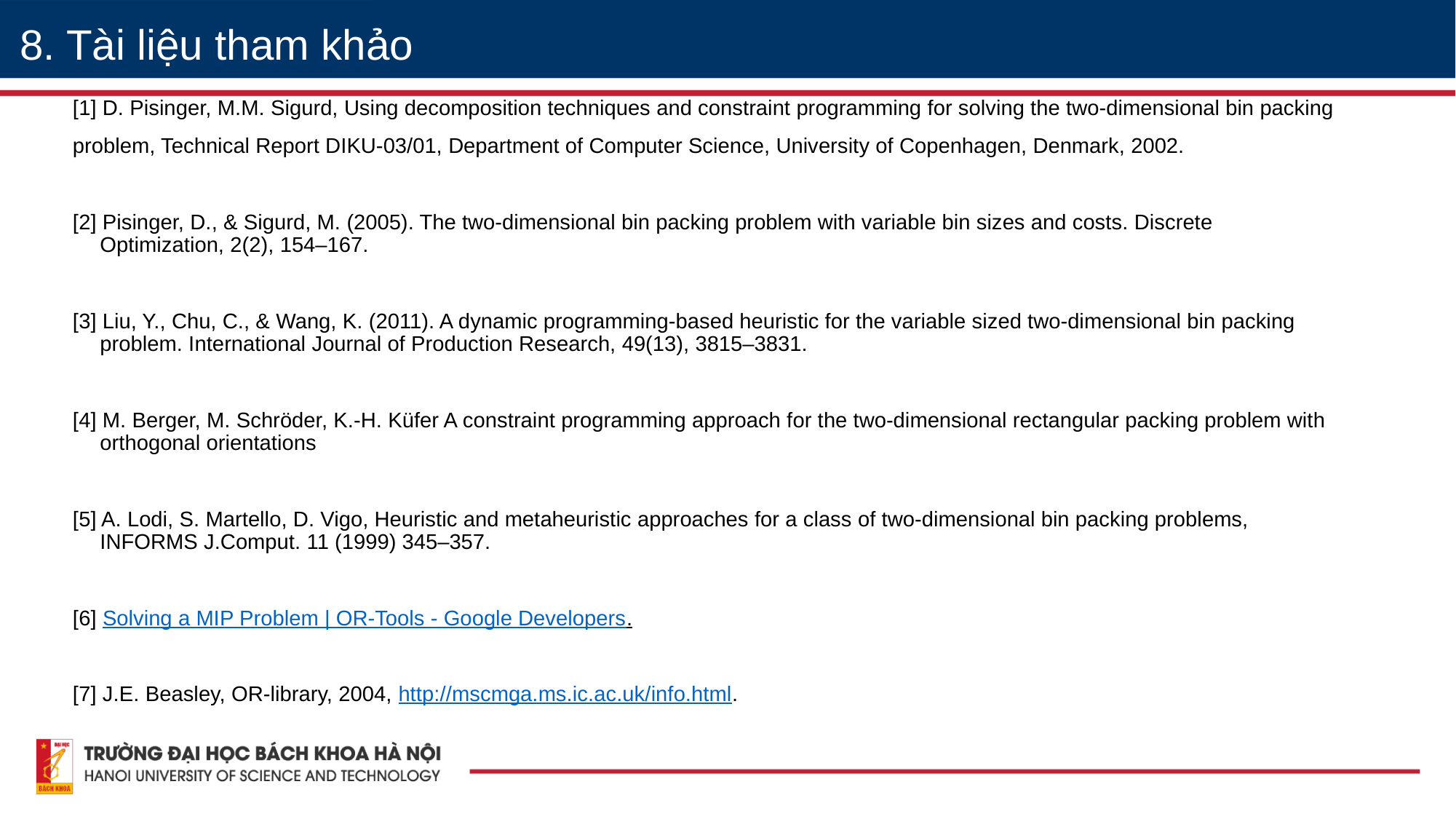

8. Tài liệu tham khảo
[1] D. Pisinger, M.M. Sigurd, Using decomposition techniques and constraint programming for solving the two-dimensional bin packing
problem, Technical Report DIKU-03/01, Department of Computer Science, University of Copenhagen, Denmark, 2002.

[2] Pisinger, D., & Sigurd, M. (2005). The two-dimensional bin packing problem with variable bin sizes and costs. Discrete Optimization, 2(2), 154–167.

[3] Liu, Y., Chu, C., & Wang, K. (2011). A dynamic programming-based heuristic for the variable sized two-dimensional bin packing problem. International Journal of Production Research, 49(13), 3815–3831.

[4] M. Berger, M. Schröder, K.-H. Küfer A constraint programming approach for the two-dimensional rectangular packing problem with orthogonal orientations

[5] A. Lodi, S. Martello, D. Vigo, Heuristic and metaheuristic approaches for a class of two-dimensional bin packing problems, INFORMS J.Comput. 11 (1999) 345–357.

[6] Solving a MIP Problem | OR-Tools - Google Developers.

[7] J.E. Beasley, OR-library, 2004, http://mscmga.ms.ic.ac.uk/info.html.